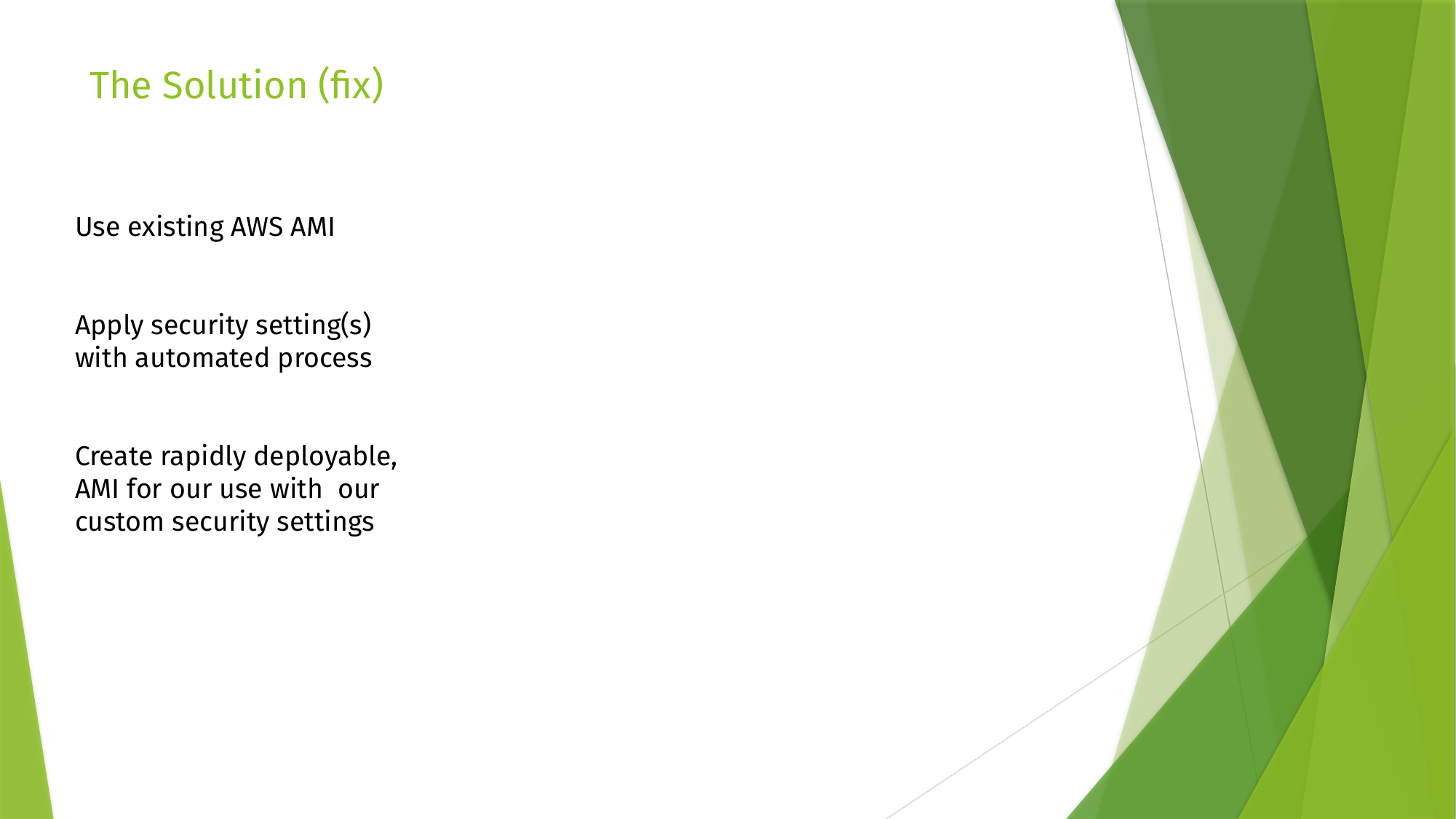

# The Solution (fix)
Use existing AWS AMI

Apply security setting(s) with automated process

Create rapidly deployable, AMI for our use with  our custom security settings